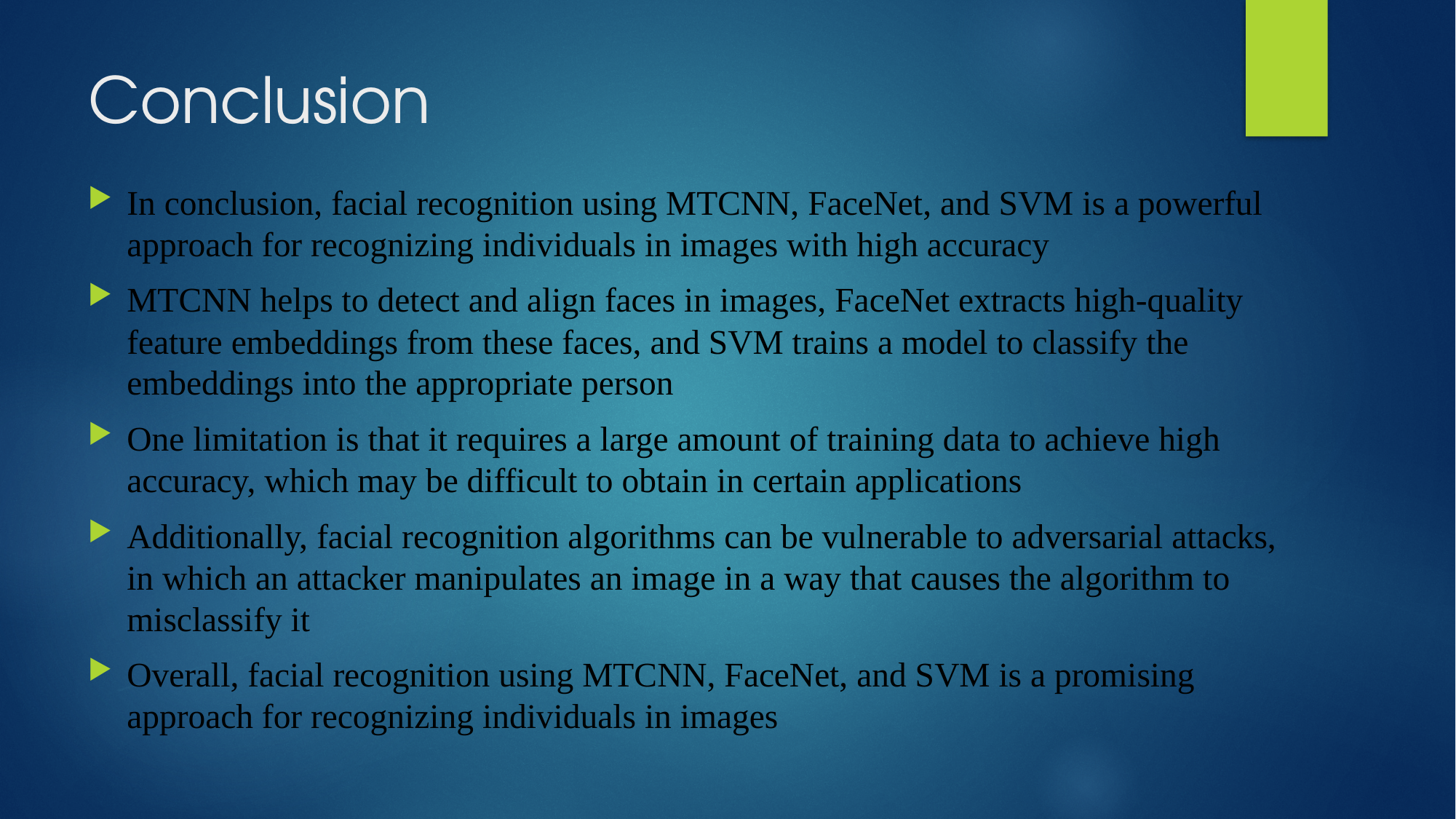

# Conclusion
In conclusion, facial recognition using MTCNN, FaceNet, and SVM is a powerful approach for recognizing individuals in images with high accuracy
MTCNN helps to detect and align faces in images, FaceNet extracts high-quality feature embeddings from these faces, and SVM trains a model to classify the embeddings into the appropriate person
One limitation is that it requires a large amount of training data to achieve high accuracy, which may be difficult to obtain in certain applications
Additionally, facial recognition algorithms can be vulnerable to adversarial attacks, in which an attacker manipulates an image in a way that causes the algorithm to misclassify it
Overall, facial recognition using MTCNN, FaceNet, and SVM is a promising approach for recognizing individuals in images